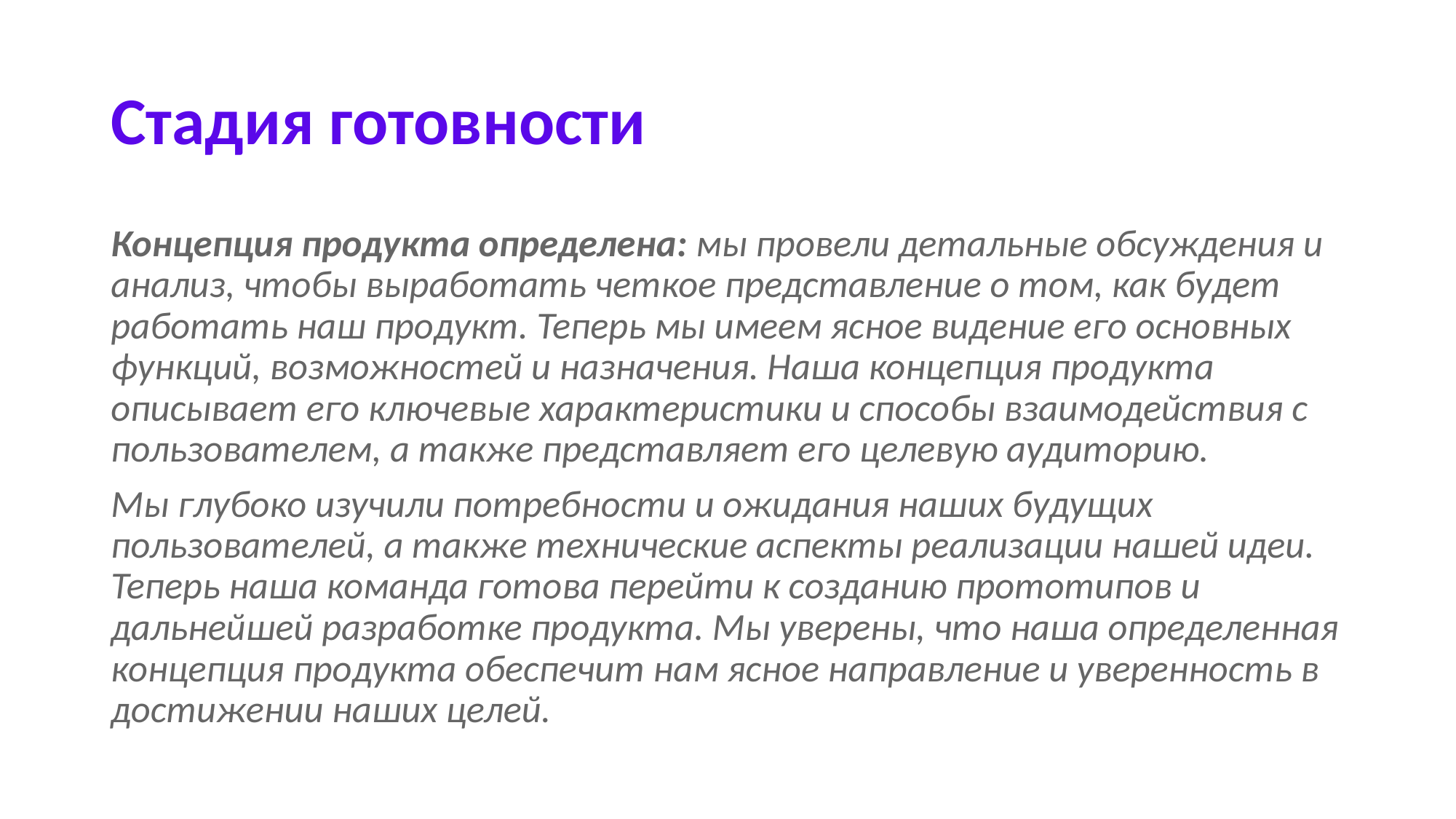

# Стадия готовности
Концепция продукта определена: мы провели детальные обсуждения и анализ, чтобы выработать четкое представление о том, как будет работать наш продукт. Теперь мы имеем ясное видение его основных функций, возможностей и назначения. Наша концепция продукта описывает его ключевые характеристики и способы взаимодействия с пользователем, а также представляет его целевую аудиторию.
Мы глубоко изучили потребности и ожидания наших будущих пользователей, а также технические аспекты реализации нашей идеи. Теперь наша команда готова перейти к созданию прототипов и дальнейшей разработке продукта. Мы уверены, что наша определенная концепция продукта обеспечит нам ясное направление и уверенность в достижении наших целей.